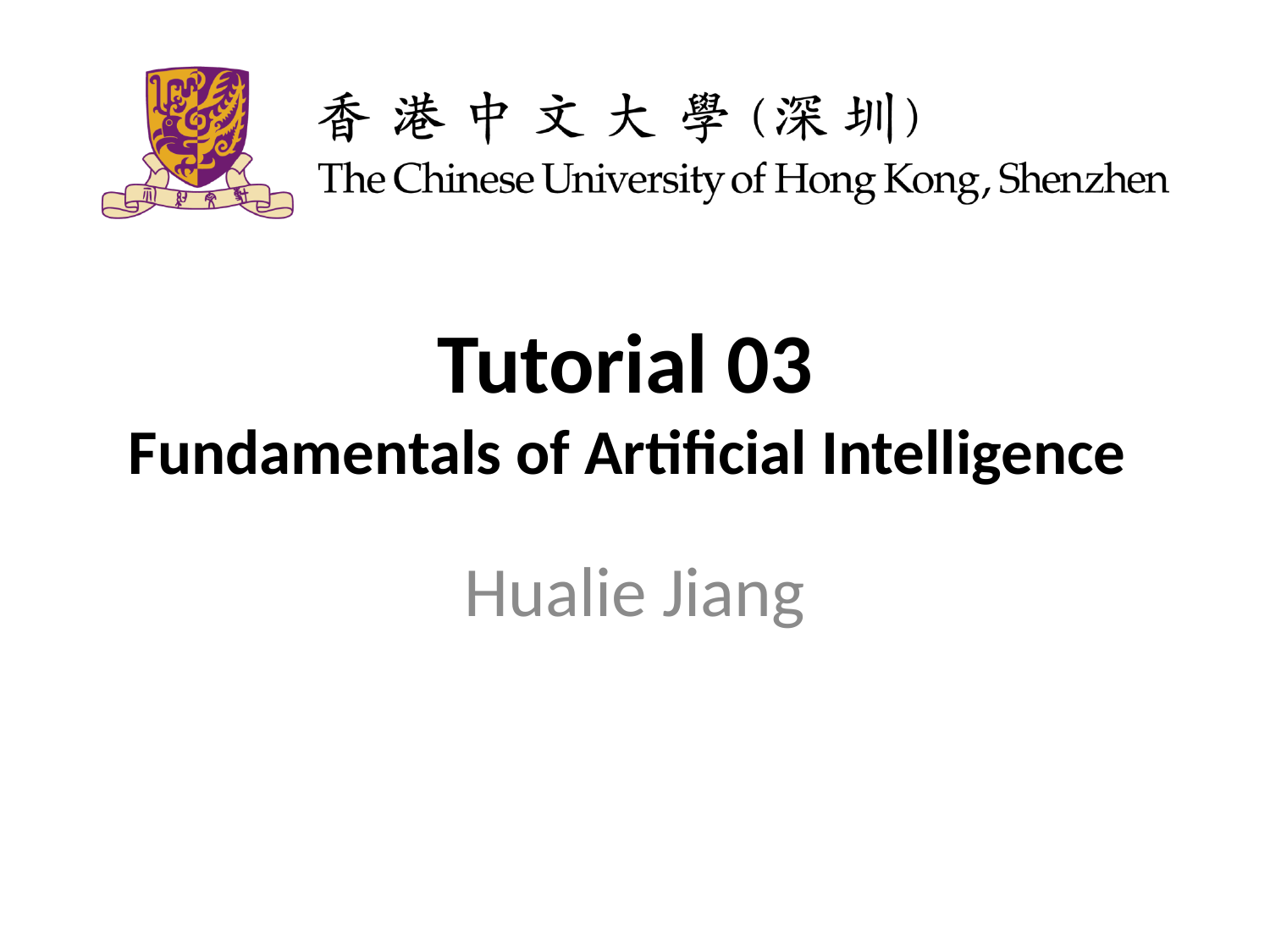

# Tutorial 03 Fundamentals of Artificial Intelligence
Hualie Jiang